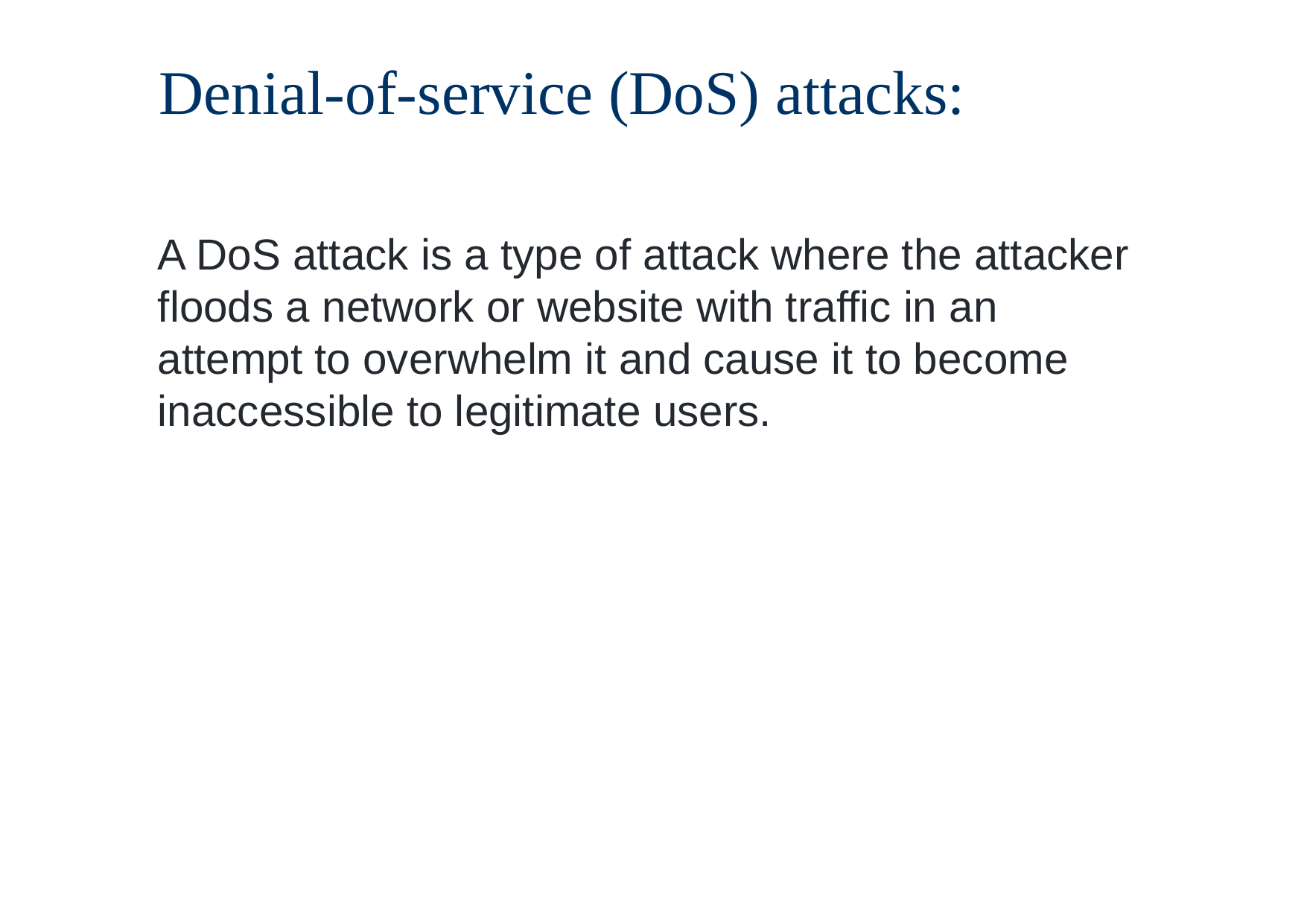

# Denial-of-service (DoS) attacks:
A DoS attack is a type of attack where the attacker floods a network or website with traffic in an attempt to overwhelm it and cause it to become inaccessible to legitimate users.